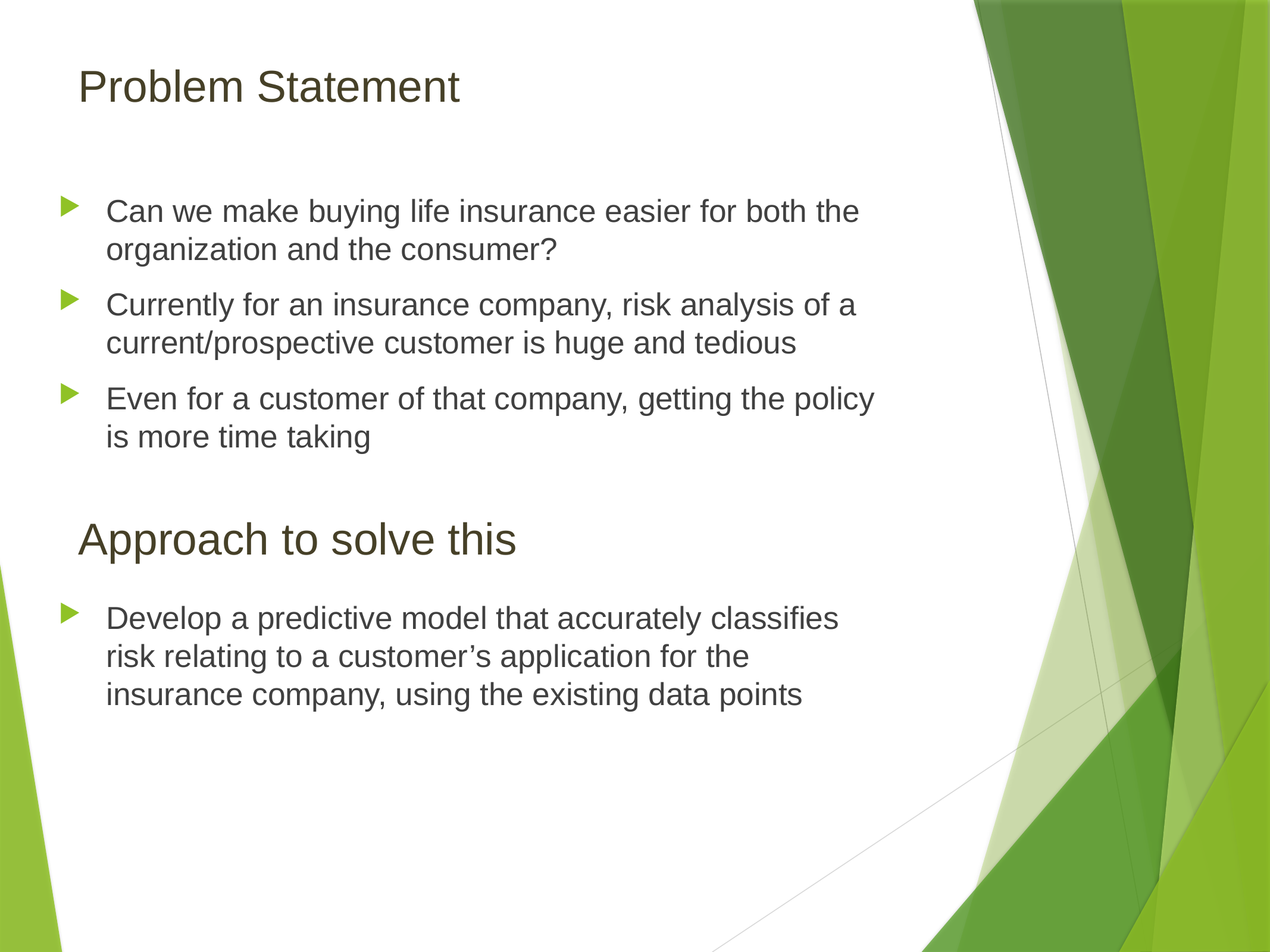

# Problem Statement
Can we make buying life insurance easier for both the organization and the consumer?
Currently for an insurance company, risk analysis of a current/prospective customer is huge and tedious
Even for a customer of that company, getting the policy is more time taking
Approach to solve this
Develop a predictive model that accurately classifies risk relating to a customer’s application for the insurance company, using the existing data points